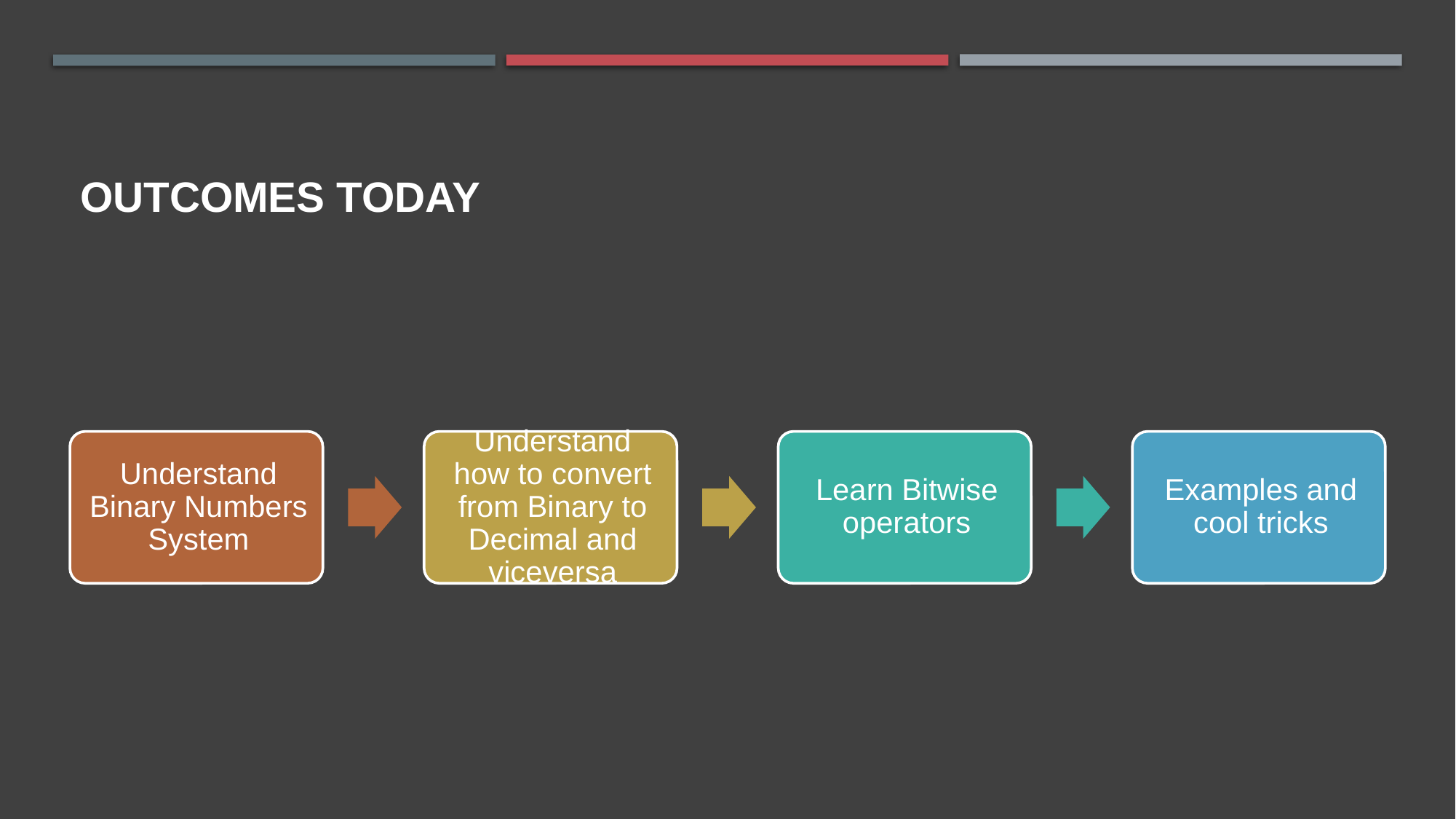

# Outcomes today
Understand Binary Numbers System

Understand how to convert from Binary to Decimal and viceversa

Learn Bitwise operators

Examples and cool tricks